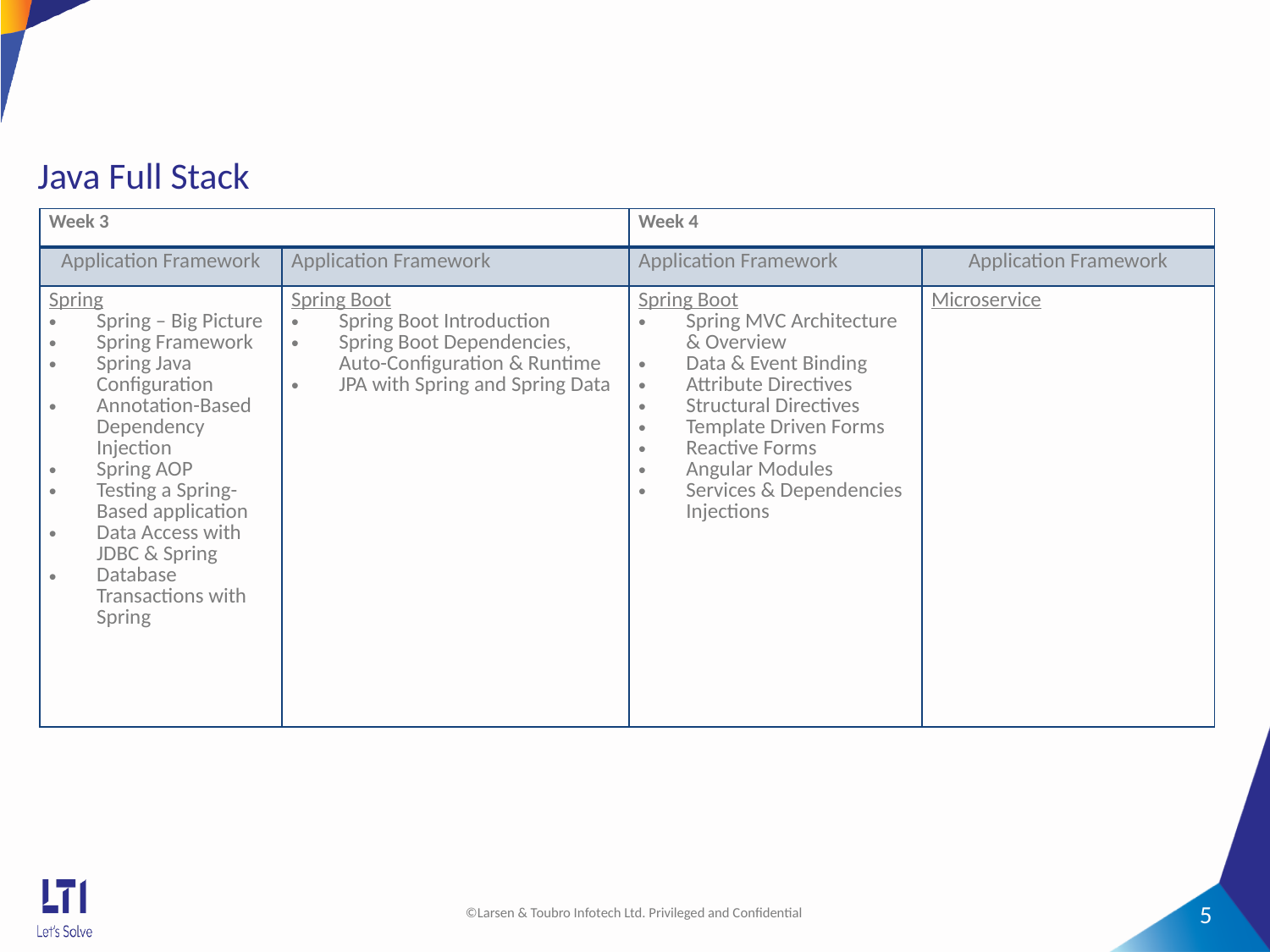

5
# Java Full Stack
| Week 3 |  | Week 4 |  |
| --- | --- | --- | --- |
| Application Framework | Application Framework | Application Framework | Application Framework |
| Spring Spring – Big Picture Spring Framework Spring Java Configuration Annotation-Based Dependency Injection Spring AOP Testing a Spring-Based application Data Access with JDBC & Spring Database Transactions with Spring | Spring Boot Spring Boot Introduction Spring Boot Dependencies, Auto-Configuration & Runtime JPA with Spring and Spring Data | Spring Boot Spring MVC Architecture & Overview Data & Event Binding Attribute Directives Structural Directives Template Driven Forms Reactive Forms Angular Modules Services & Dependencies Injections | Microservice |